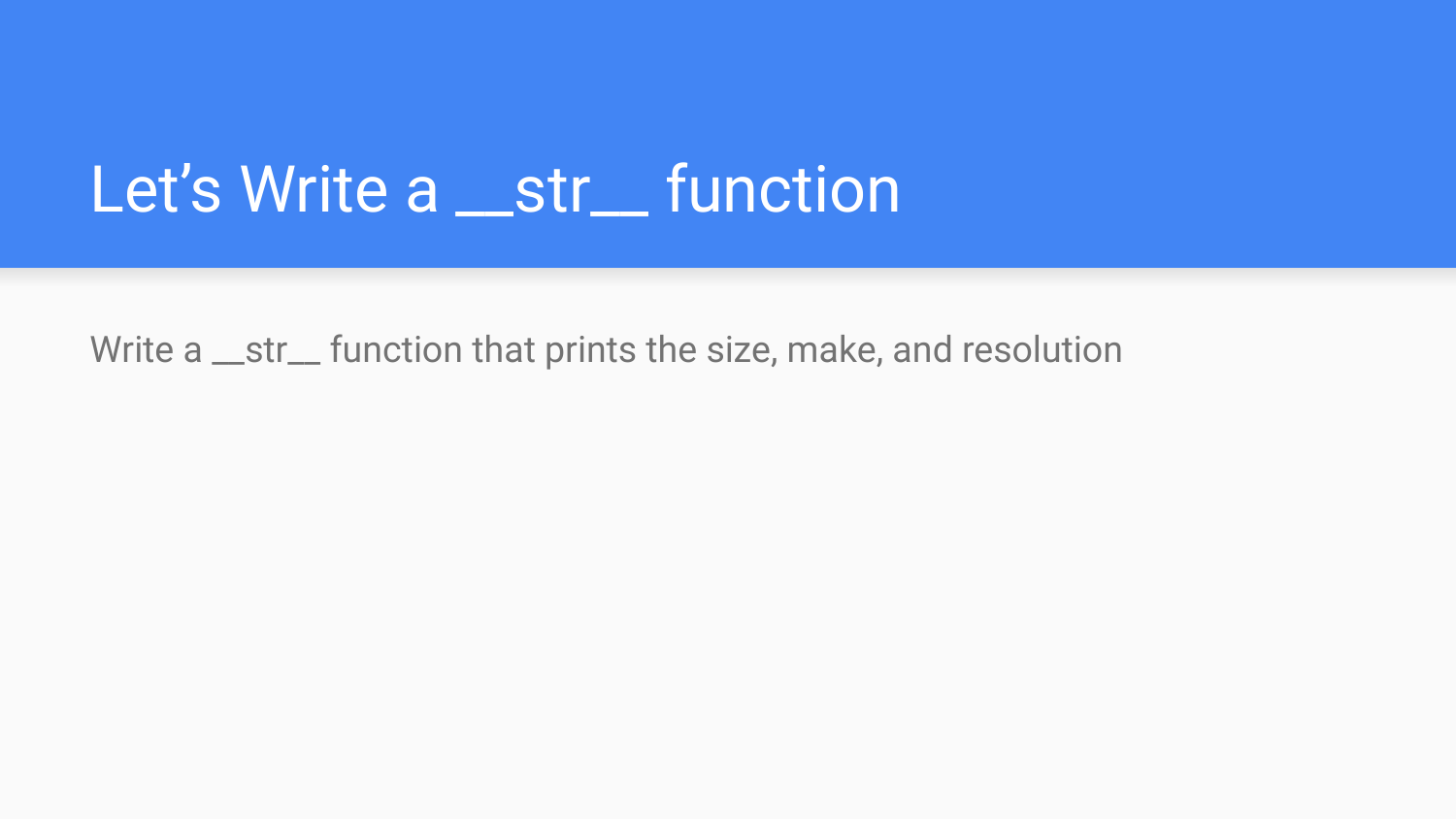

# Let’s Write a __str__ function
Write a __str__ function that prints the size, make, and resolution